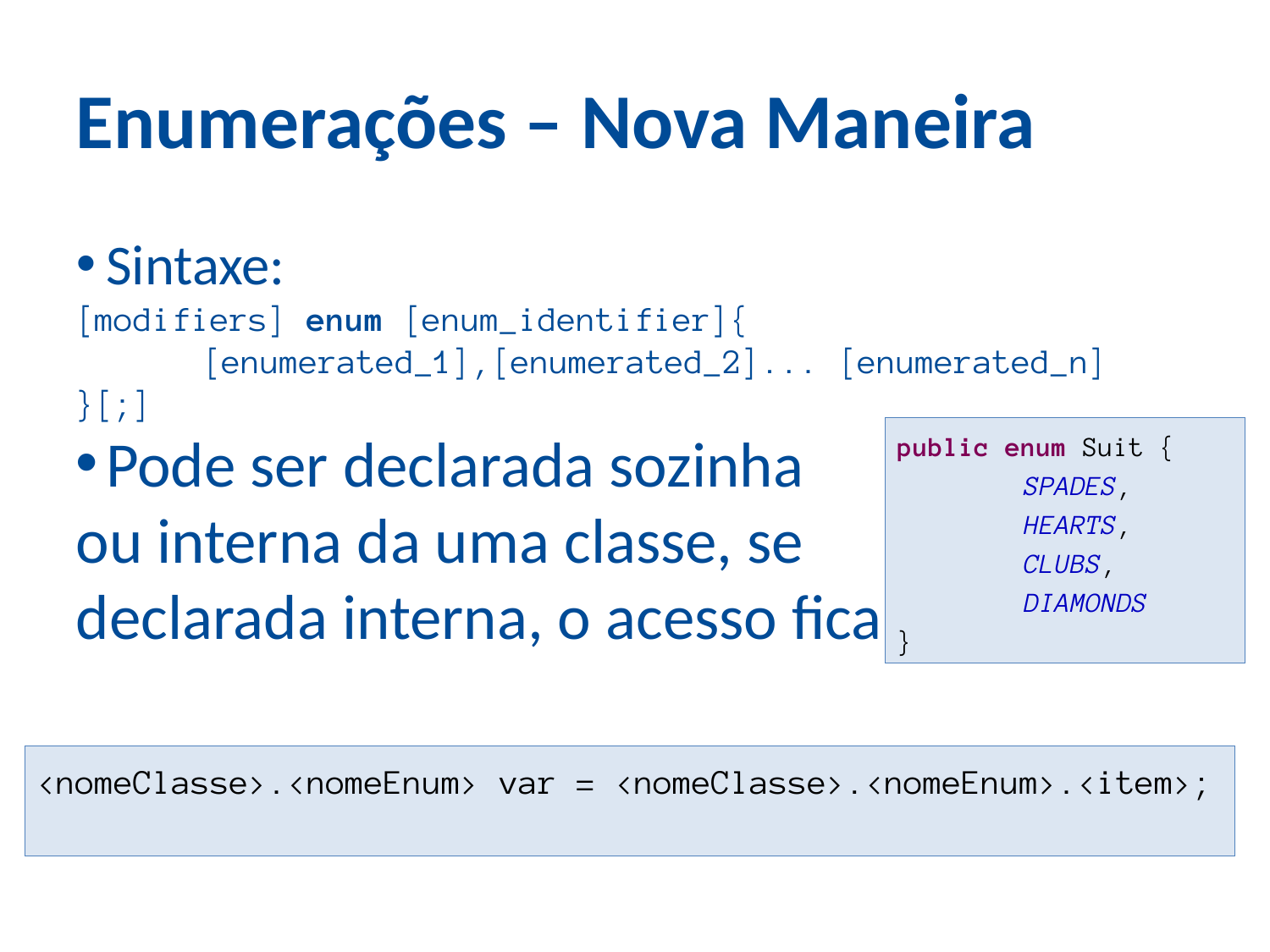

Enumerações – Nova Maneira
Sintaxe:
[modifiers] enum [enum_identifier]{
	[enumerated_1],[enumerated_2]... [enumerated_n]
}[;]
Pode ser declarada sozinha
ou interna da uma classe, se
declarada interna, o acesso fica:
public enum Suit {
	SPADES,
	HEARTS,
	CLUBS,
	DIAMONDS
}
<nomeClasse>.<nomeEnum> var = <nomeClasse>.<nomeEnum>.<item>;